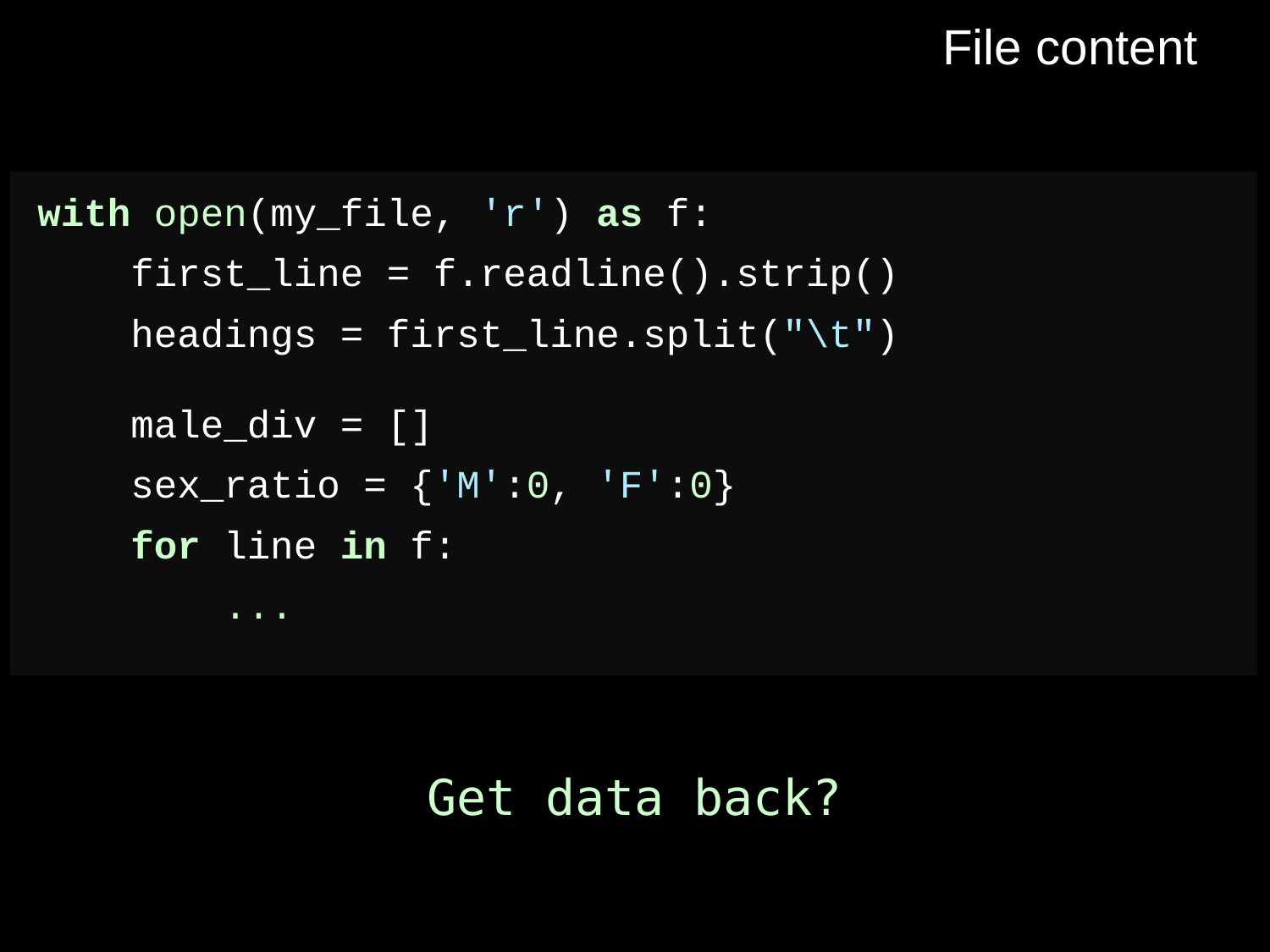

File content
with open(my_file, 'r') as f:
    first_line = f.readline().strip()
    headings = first_line.split("\t")

    male_div = []
    sex_ratio = {'M':0, 'F':0}
    for line in f:
        ...

Get data back?